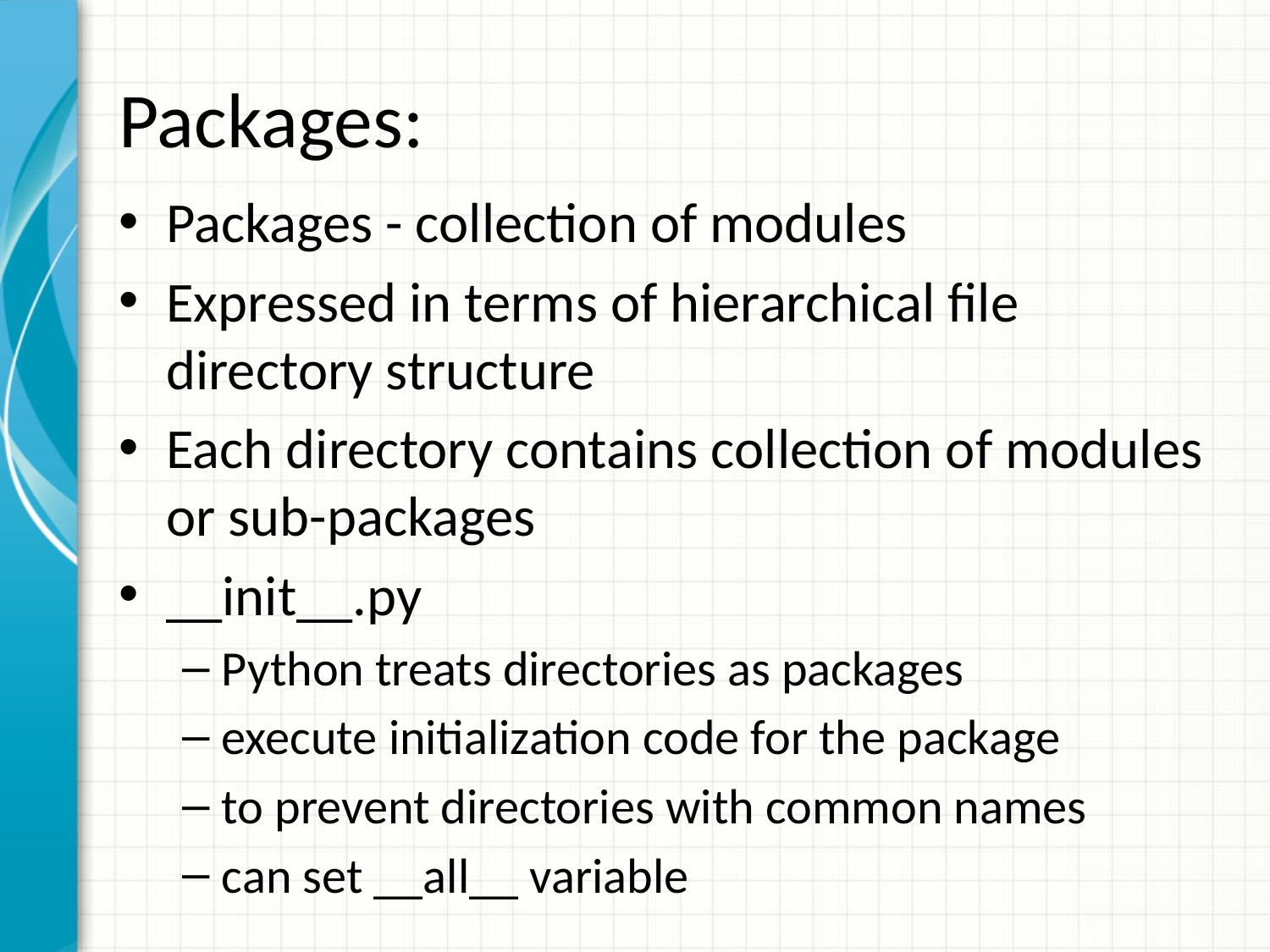

# Packages:
Packages - collection of modules
Expressed in terms of hierarchical file directory structure
Each directory contains collection of modules or sub-packages
__init__.py
Python treats directories as packages
execute initialization code for the package
to prevent directories with common names
can set __all__ variable